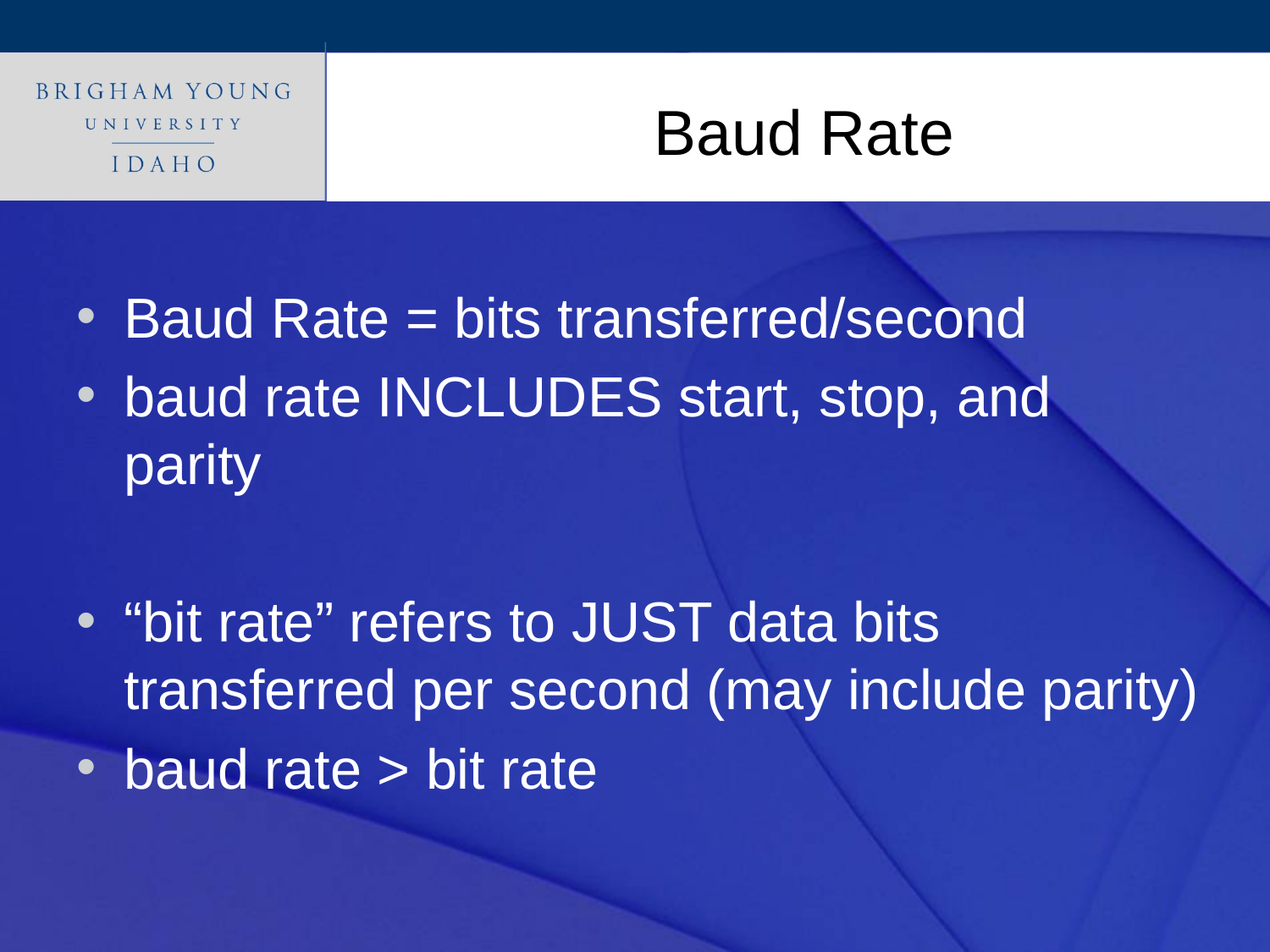

# Baud Rate
Baud Rate = bits transferred/second
baud rate INCLUDES start, stop, and parity

“bit rate” refers to JUST data bits transferred per second (may include parity)
baud rate > bit rate